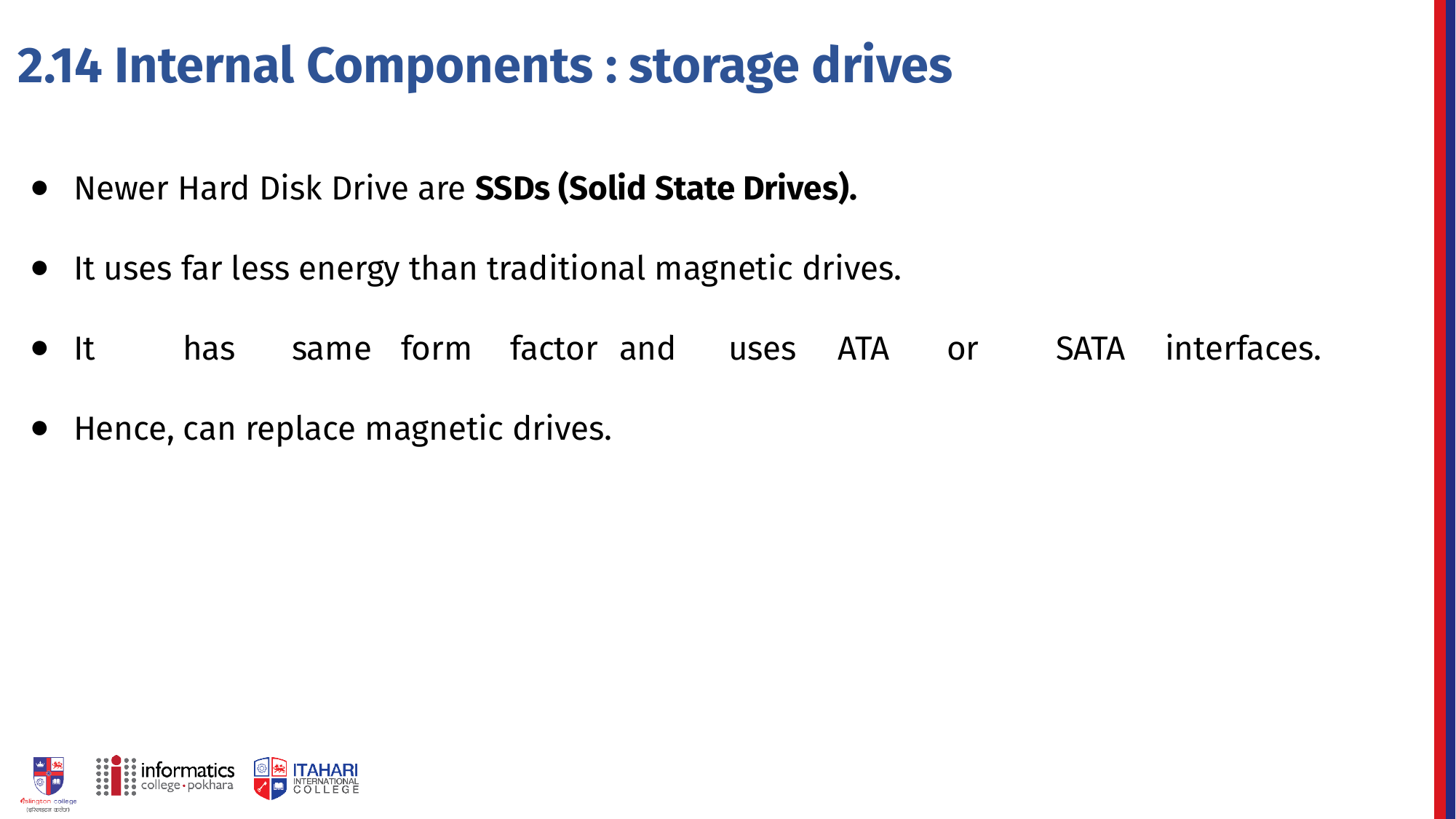

# 2.14 Internal Components : storage drives

Newer Hard Disk Drive are SSDs (Solid State Drives).

It uses far less energy than traditional magnetic drives.

It	has	same	form	factor	and	uses	ATA	or	SATA	interfaces.

Hence, can replace magnetic drives.